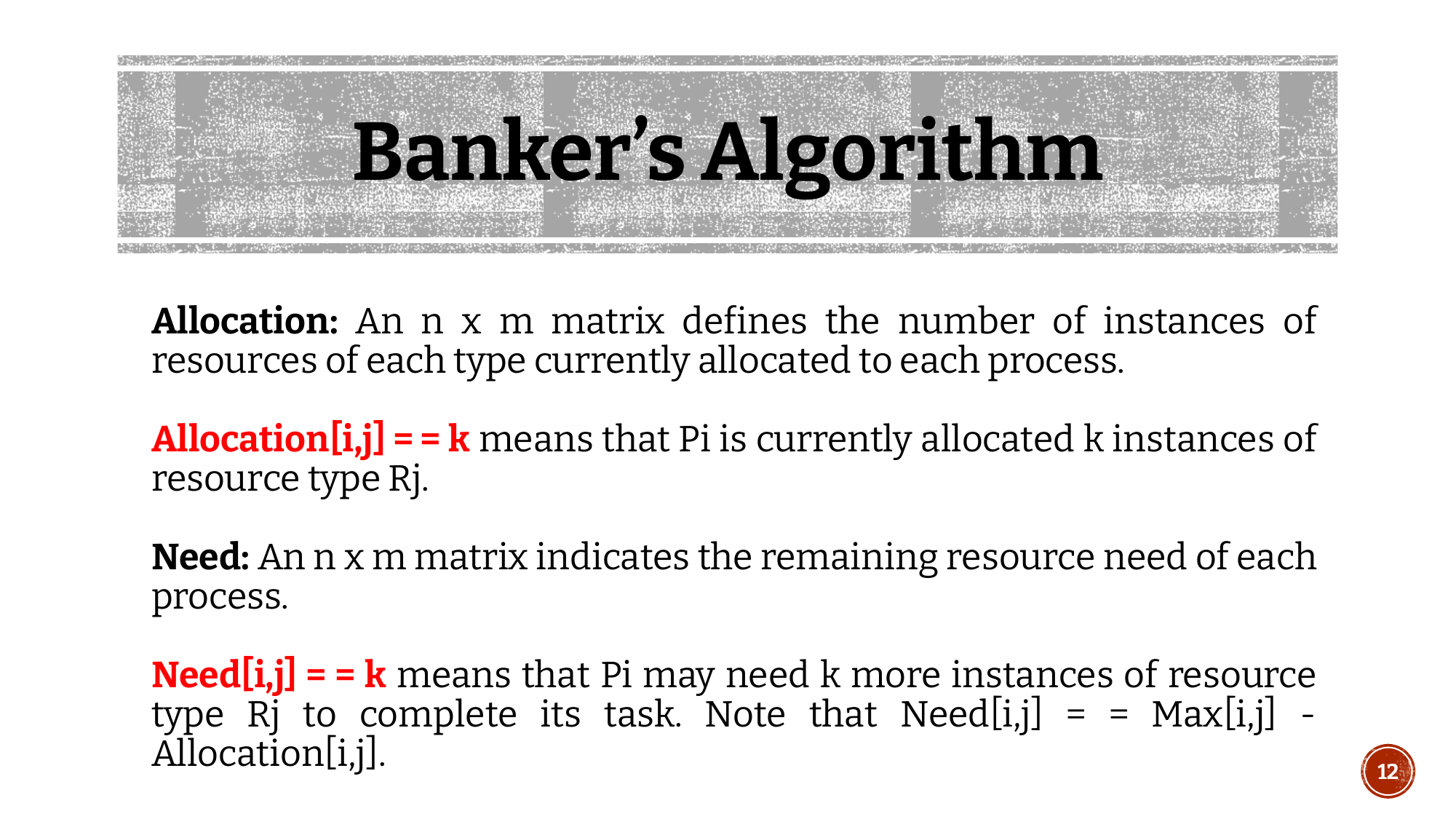

# Banker’s Algorithm

Allocation: An n x m matrix defines the number of instances of resources of each type currently allocated to each process.

Allocation[i,j] = = k means that Pi is currently allocated k instances of resource type Rj.

Need: An n x m matrix indicates the remaining resource need of each process.

Need[i,j] = = k means that Pi may need k more instances of resource type Rj to complete its task. Note that Need[i,j] = = Max[i,j] - Allocation[i,j].

12